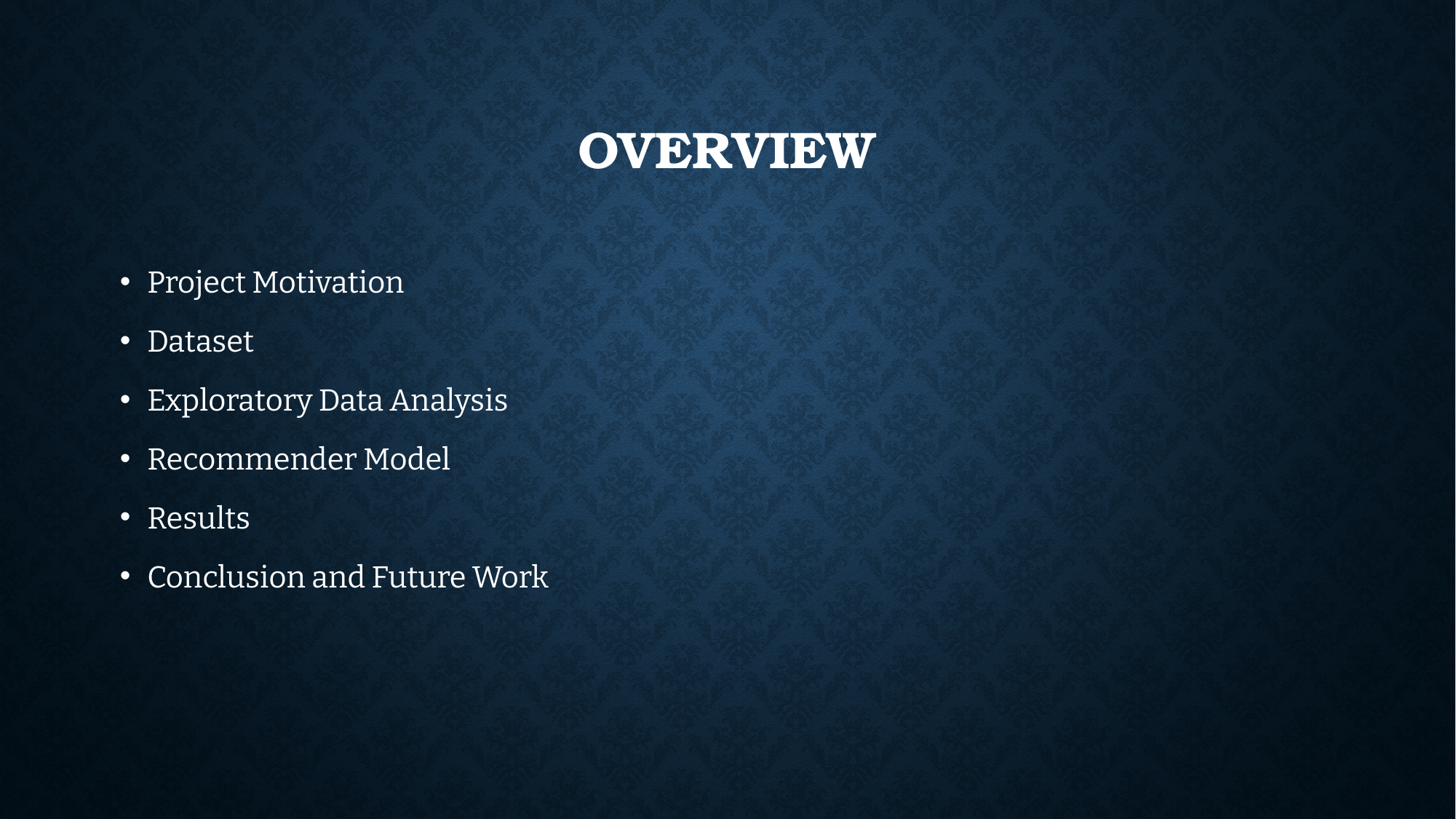

# Overview
Project Motivation
Dataset
Exploratory Data Analysis
Recommender Model
Results
Conclusion and Future Work